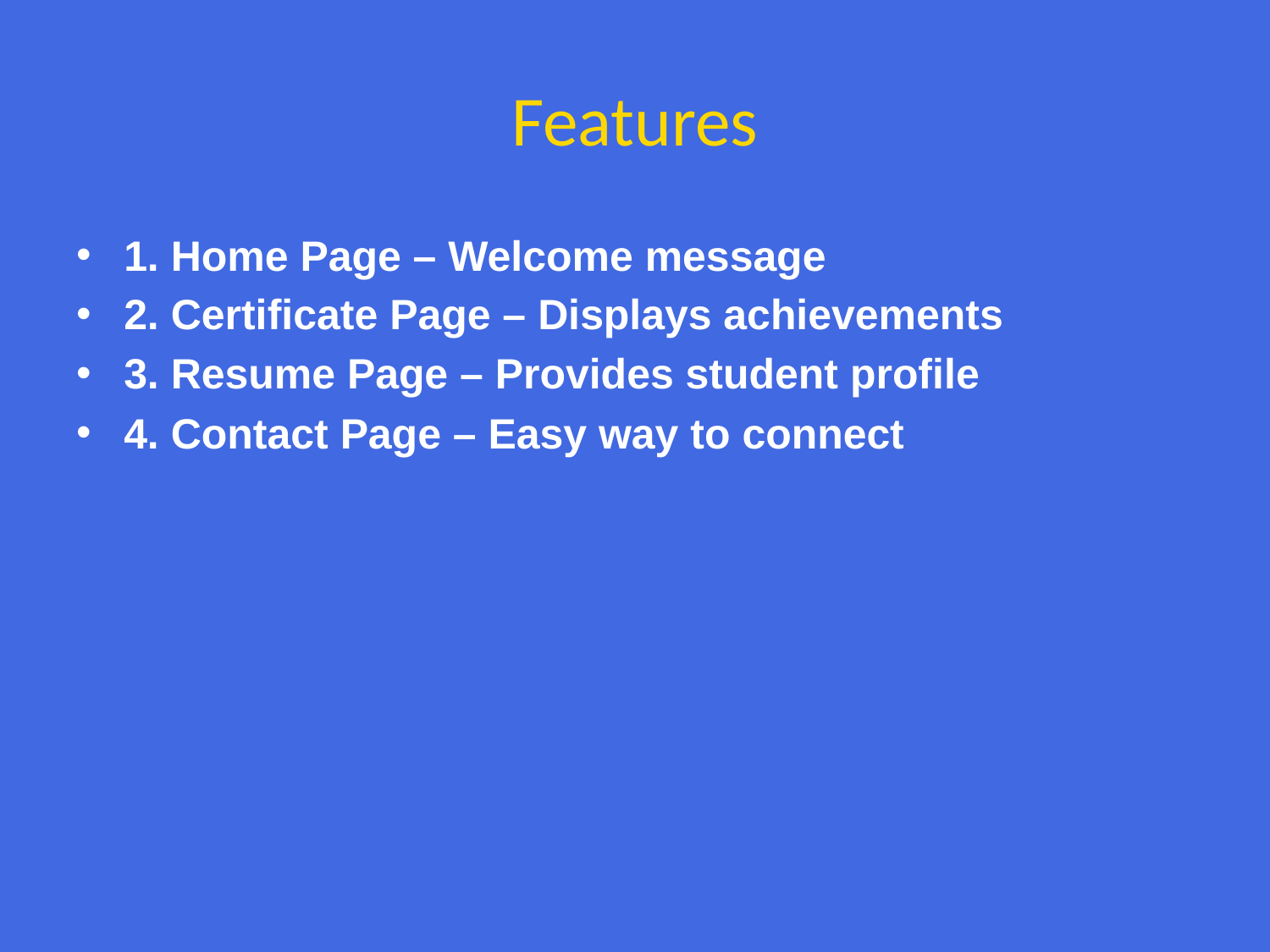

# Features
1. Home Page – Welcome message
2. Certificate Page – Displays achievements
3. Resume Page – Provides student profile
4. Contact Page – Easy way to connect